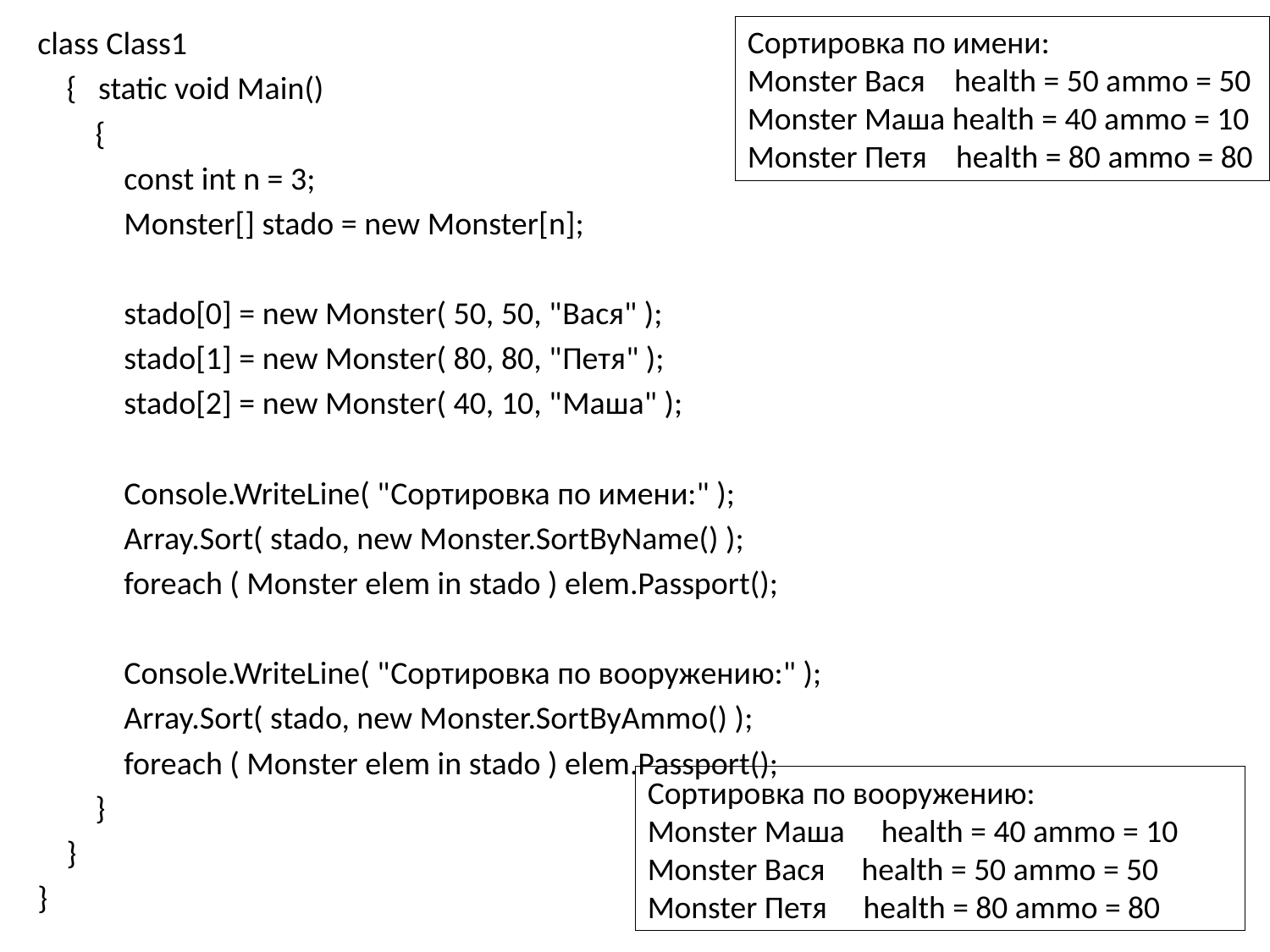

class Class1
    {   static void Main()
        {
            const int n = 3;
            Monster[] stado = new Monster[n];

            stado[0] = new Monster( 50, 50, "Вася" );
            stado[1] = new Monster( 80, 80, "Петя" );
            stado[2] = new Monster( 40, 10, "Маша" );

            Console.WriteLine( "Сортировка по имени:" );
            Array.Sort( stado, new Monster.SortByName() );
            foreach ( Monster elem in stado ) elem.Passport();

            Console.WriteLine( "Сортировка по вооружению:" );
            Array.Sort( stado, new Monster.SortByAmmo() );
            foreach ( Monster elem in stado ) elem.Passport();
        }
    }
}

Сортировка по имени:
Monster Вася    health = 50 ammo = 50
Monster Маша health = 40 ammo = 10
Monster Петя    health = 80 ammo = 80
Сортировка по вооружению:
Monster Маша     health = 40 ammo = 10
Monster Вася     health = 50 ammo = 50
Monster Петя     health = 80 ammo = 80